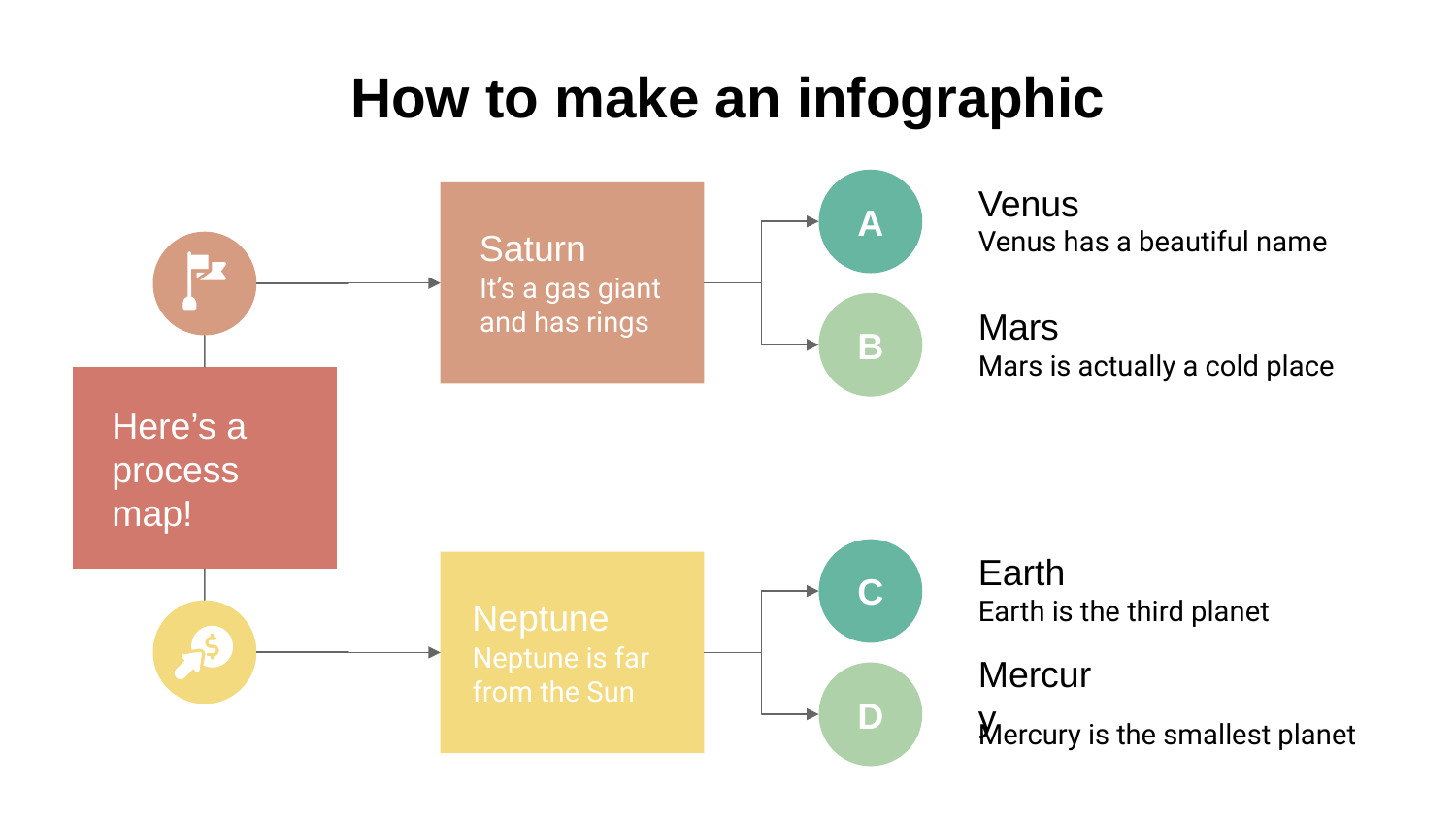

# How to make an infographic
A

Venus
Venus has a beautiful name
Saturn
It’s a gas giant and has rings

B
Mars
Mars is actually a cold place

Here’s a process map!
C

Earth
Earth is the third planet
Neptune
Neptune is far from the Sun

D
Mercury
Mercury is the smallest planet